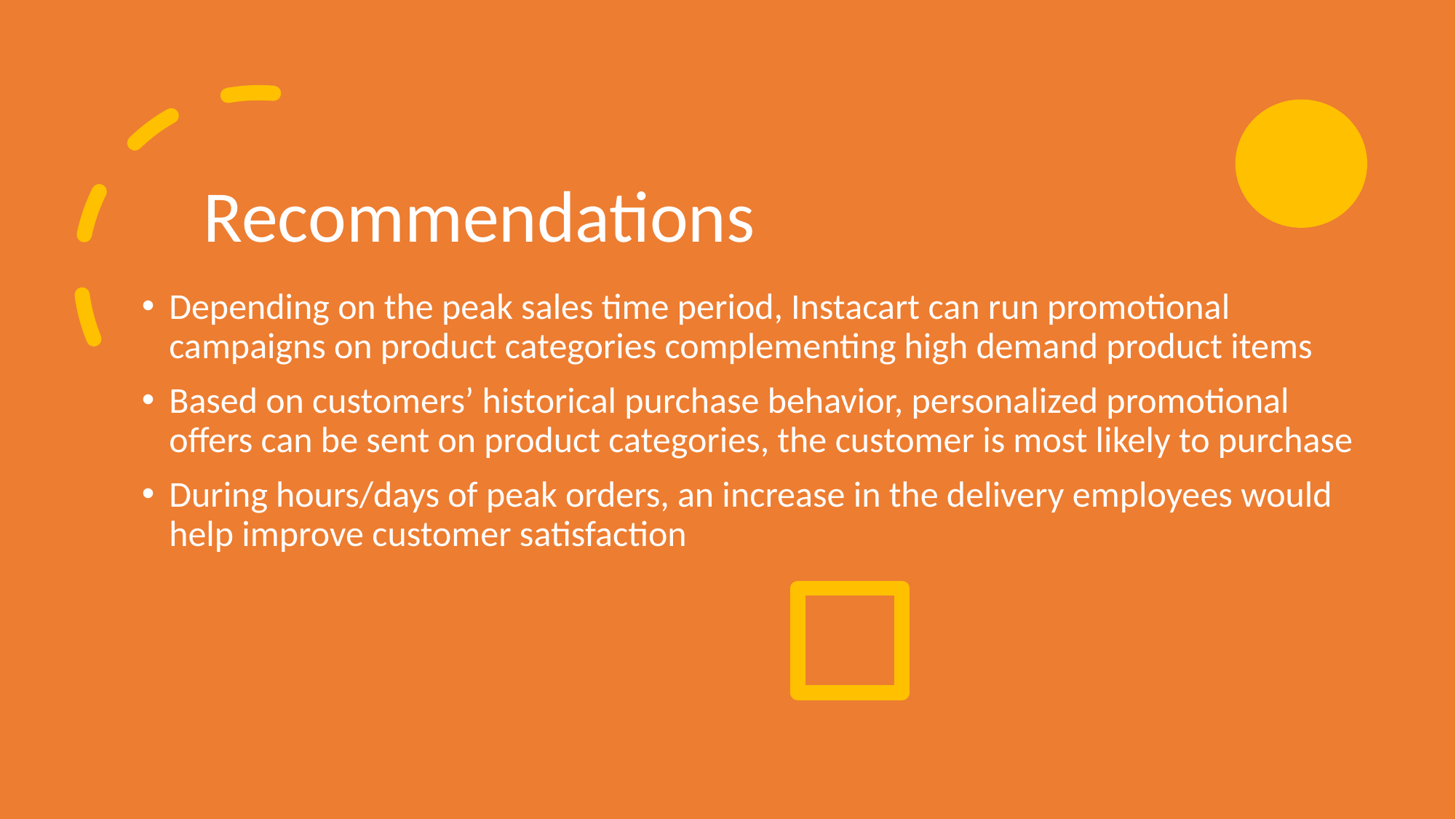

# Recommendations
Depending on the peak sales time period, Instacart can run promotional campaigns on product categories complementing high demand product items
Based on customers’ historical purchase behavior, personalized promotional offers can be sent on product categories, the customer is most likely to purchase
During hours/days of peak orders, an increase in the delivery employees would help improve customer satisfaction